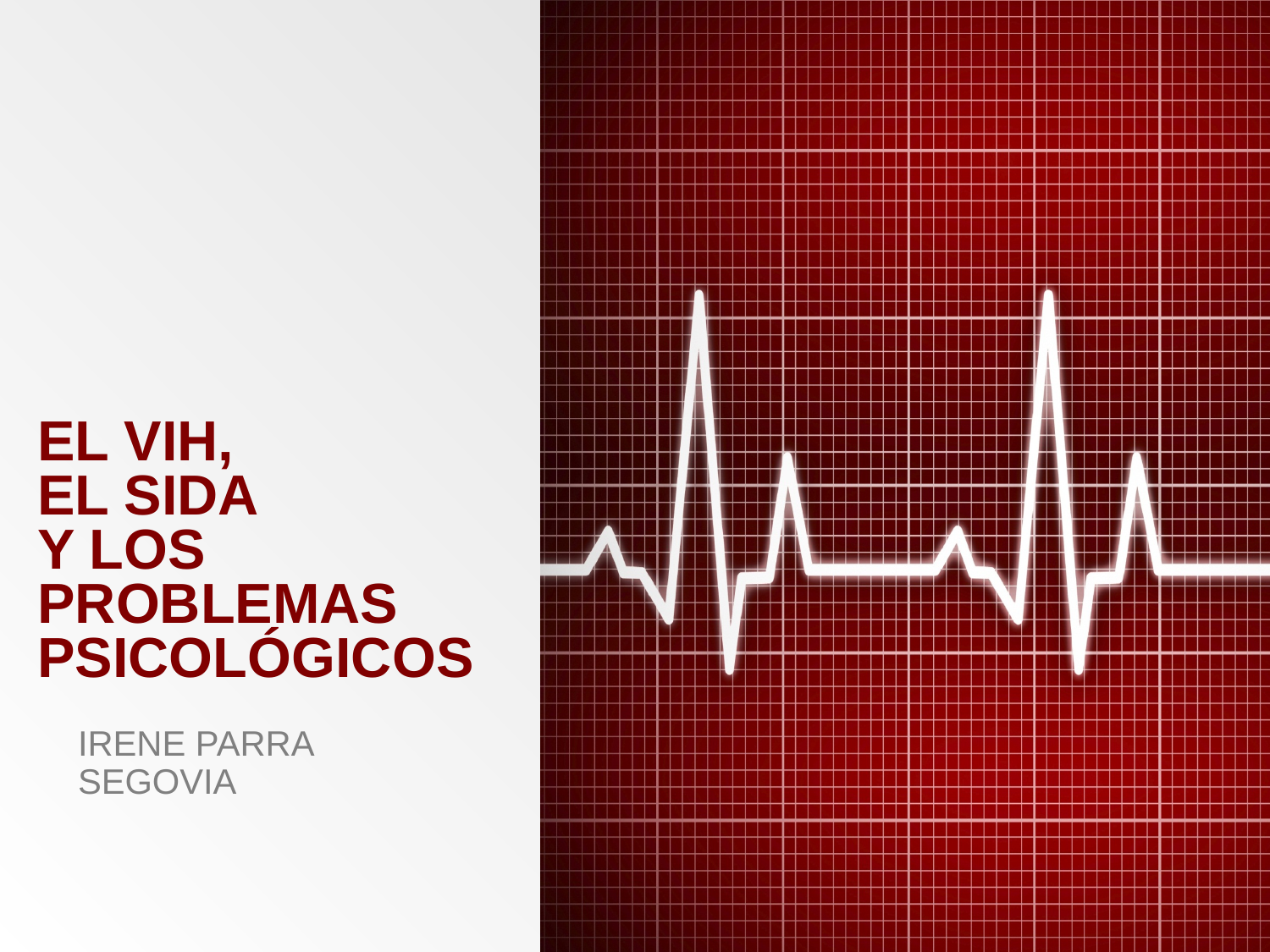

# EL VIH, EL SIDA Y LOS PROBLEMAS PSICOLÓGICOS
Irene Parra SEGOVIA